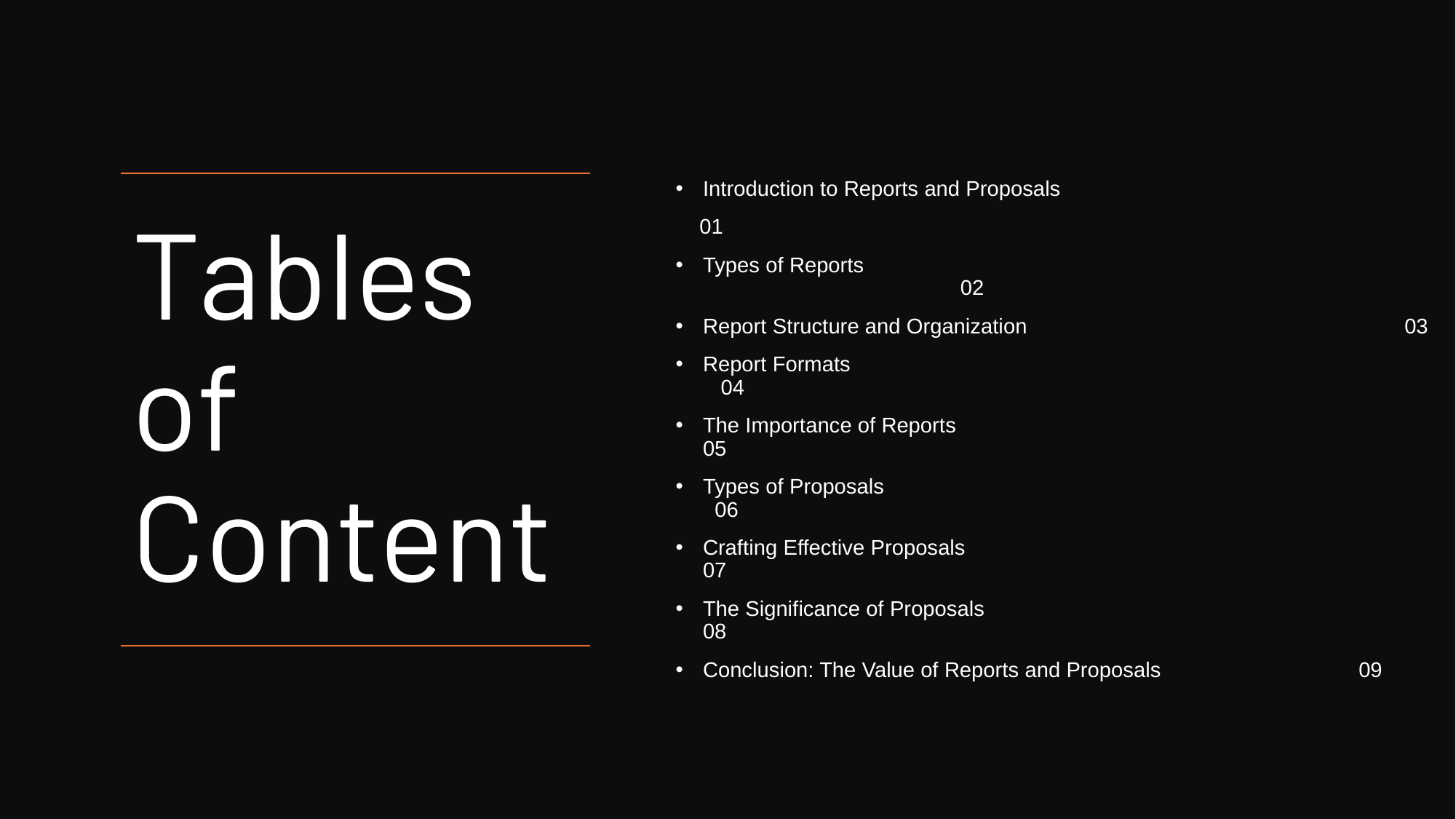

Introduction to Reports and Proposals
    01
Types of Reports                                                                                                                                           02
Report Structure and Organization                                                               03
Report Formats                                                                                                     04
The Importance of Reports                                                                              05
Types of Proposals                                                                                              06
Crafting Effective Proposals                                                                            07
The Significance of Proposals                                                                        08
Conclusion: The Value of Reports and Proposals                                 09
# Tables of Content